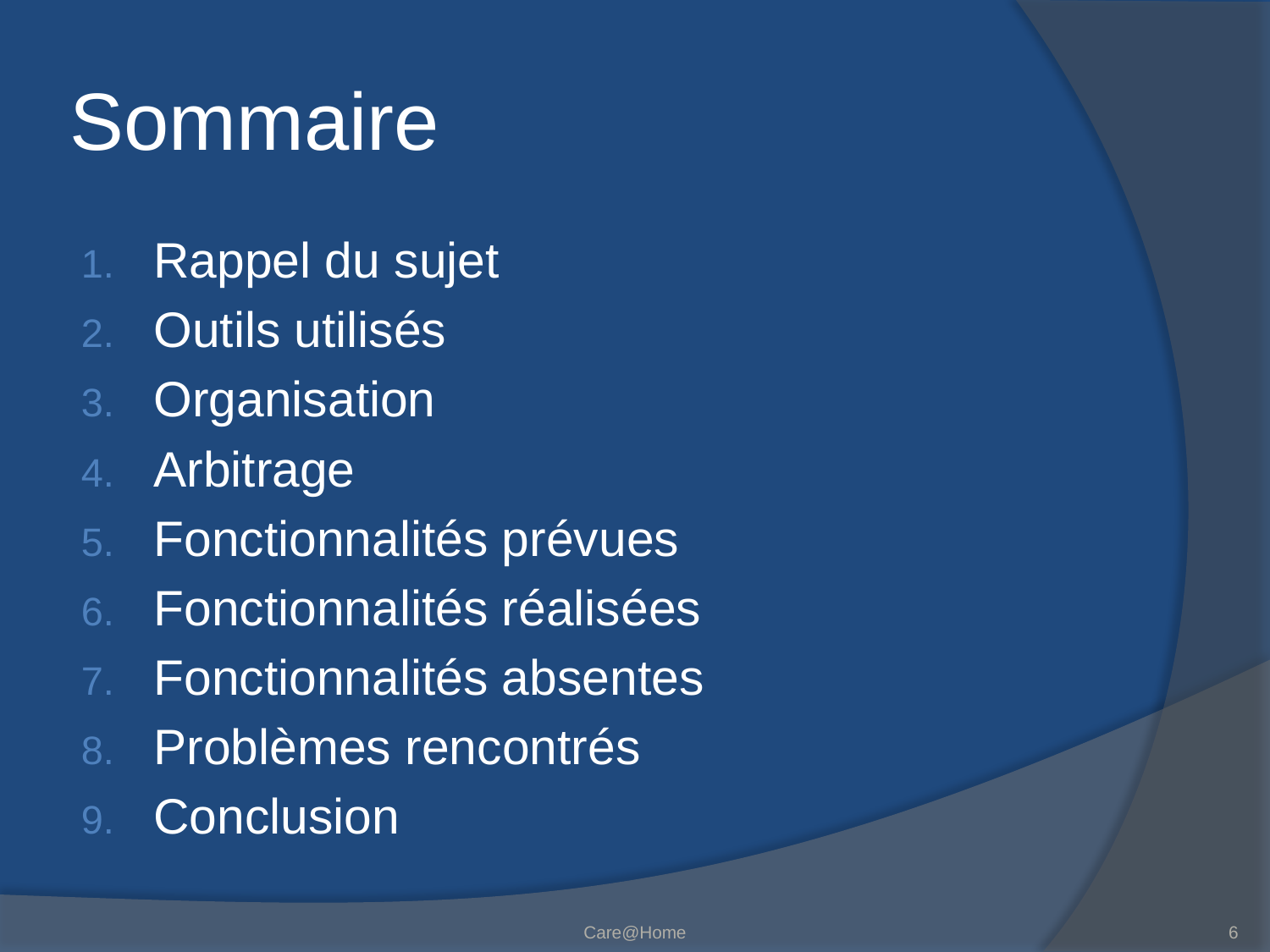

# Sommaire
Rappel du sujet
Outils utilisés
Organisation
Arbitrage
Fonctionnalités prévues
Fonctionnalités réalisées
Fonctionnalités absentes
Problèmes rencontrés
Conclusion
Care@Home
6